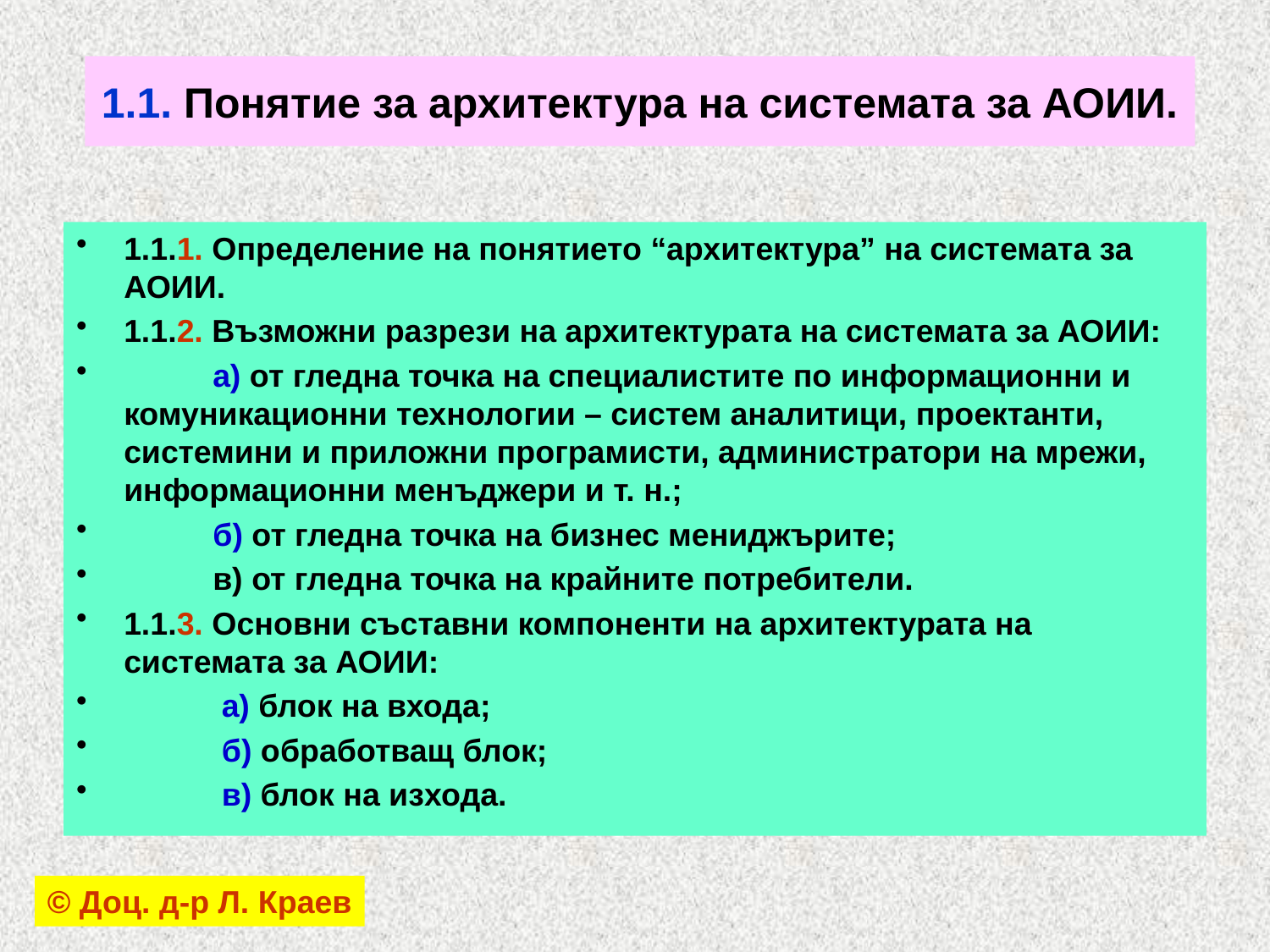

# 1.1. Понятие за архитектура на системата за АОИИ.
1.1.1. Определение на понятието “архитектура” на системата за АОИИ.
1.1.2. Възможни разрези на архитектурата на системата за АОИИ:
          а) от гледна точка на специалистите по информационни и комуникационни технологии – систем аналитици, проектанти, системини и приложни програмисти, администратори на мрежи, информационни менъджери и т. н.;
          б) от гледна точка на бизнес мениджърите;
          в) от гледна точка на крайните потребители.
1.1.3. Основни съставни компоненти на архитектурата на системата за АОИИ:
           а) блок на входа;
           б) обработващ блок;
           в) блок на изхода.
© Доц. д-р Л. Краев